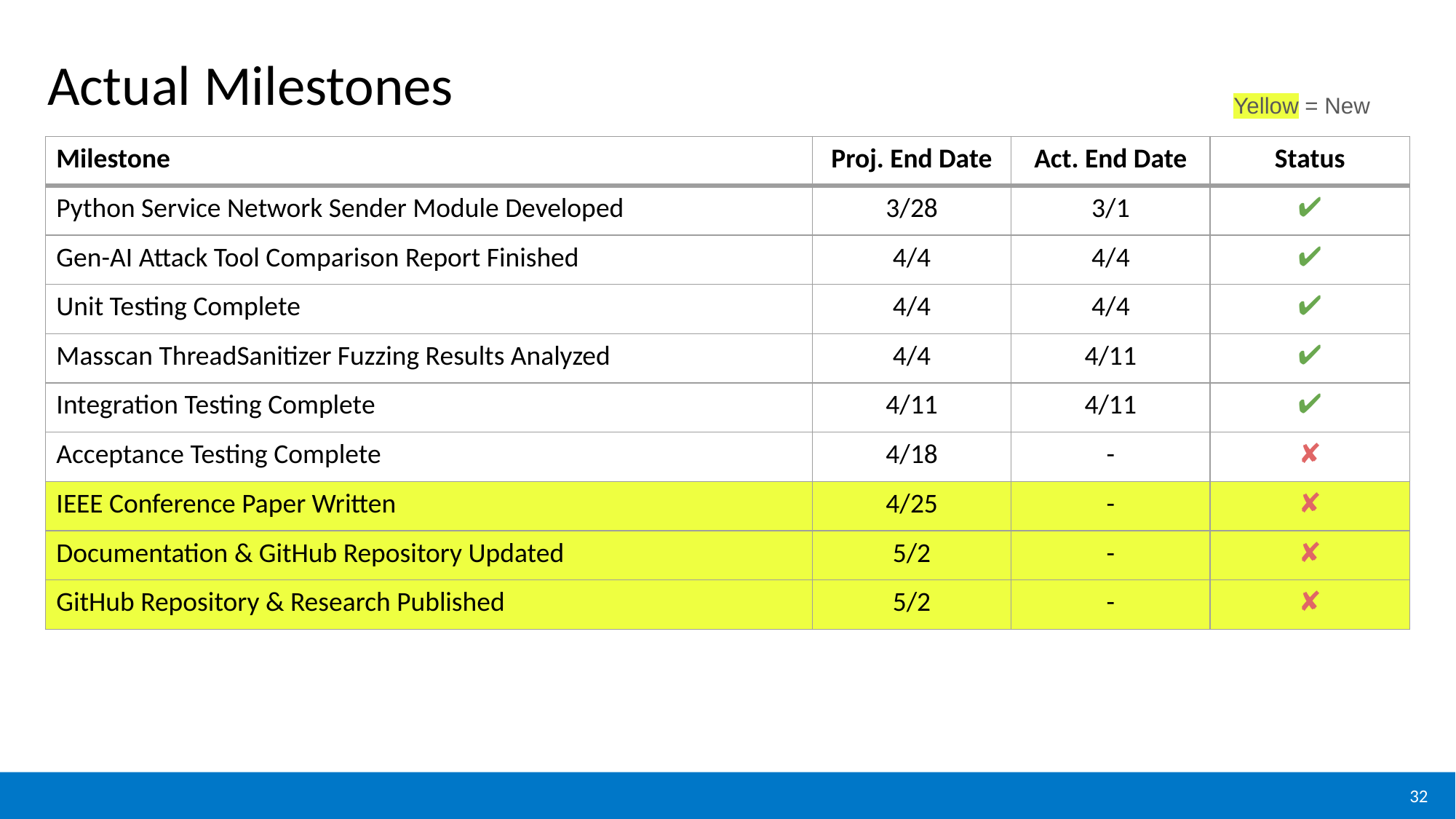

# Actual Milestones
Yellow = New
| Milestone | Proj. End Date | Act. End Date | Status |
| --- | --- | --- | --- |
| Python Service Network Sender Module Developed | 3/28 | 3/1 | ✔ |
| Gen-AI Attack Tool Comparison Report Finished | 4/4 | 4/4 | ✔ |
| Unit Testing Complete | 4/4 | 4/4 | ✔ |
| Masscan ThreadSanitizer Fuzzing Results Analyzed | 4/4 | 4/11 | ✔ |
| Integration Testing Complete | 4/11 | 4/11 | ✔ |
| Acceptance Testing Complete | 4/18 | - | ✘ |
| IEEE Conference Paper Written | 4/25 | - | ✘ |
| Documentation & GitHub Repository Updated | 5/2 | - | ✘ |
| GitHub Repository & Research Published | 5/2 | - | ✘ |

32